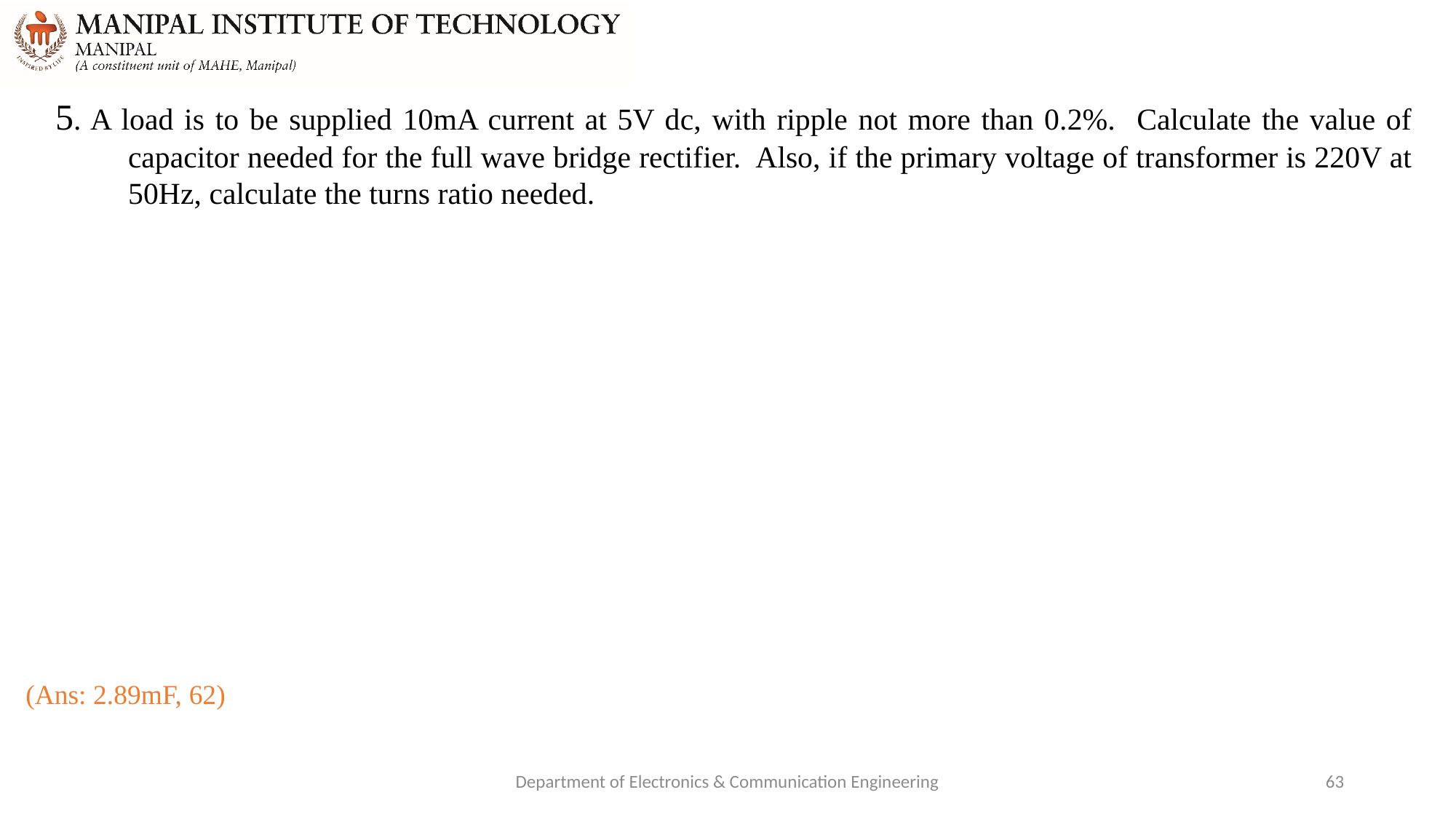

5. A load is to be supplied 10mA current at 5V dc, with ripple not more than 0.2%.  Calculate the value of capacitor needed for the full wave bridge rectifier.  Also, if the primary voltage of transformer is 220V at 50Hz, calculate the turns ratio needed.
(Ans: 2.89mF, 62)
Department of Electronics & Communication Engineering
63